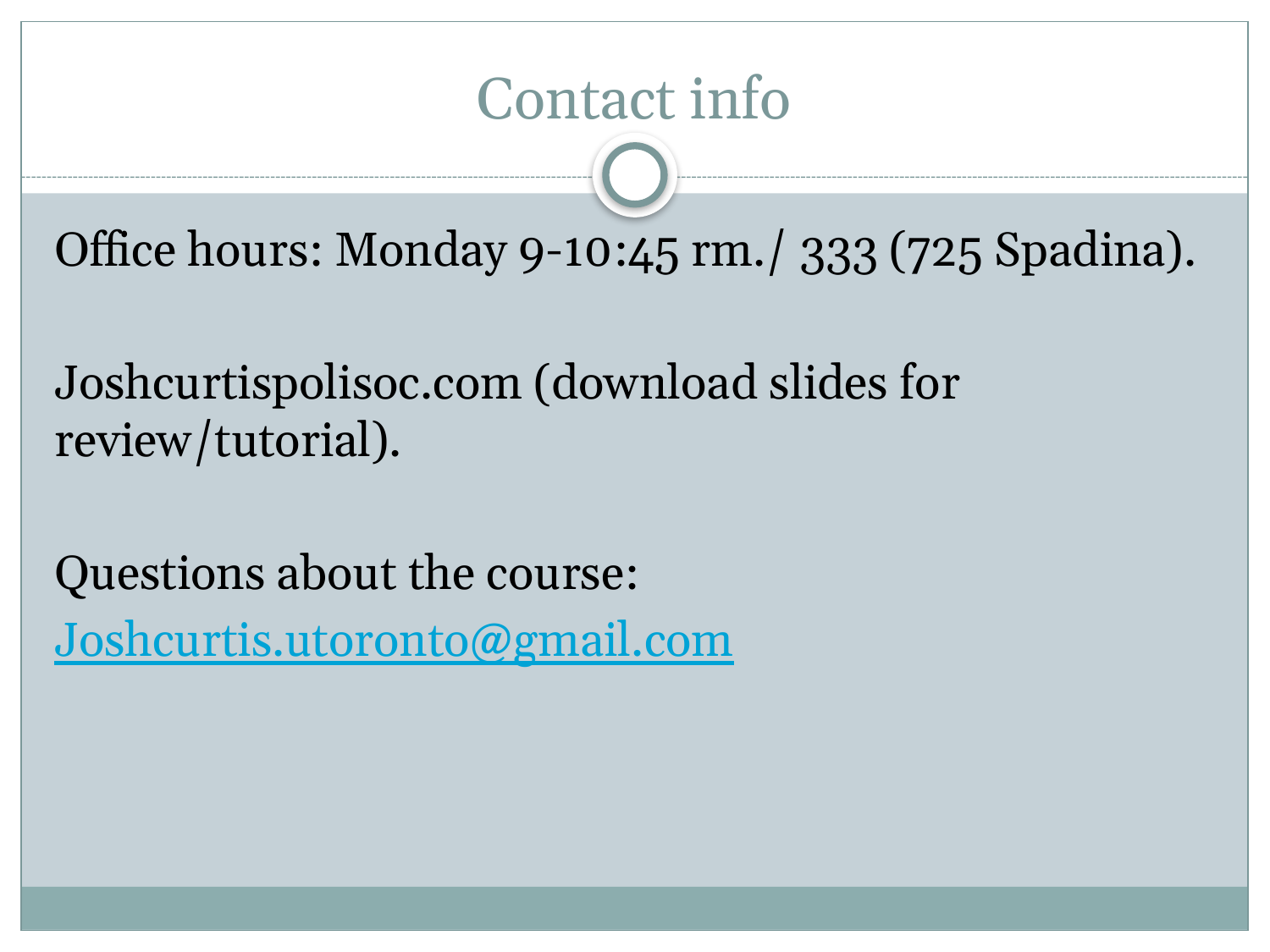

# Contact info
Office hours: Monday 9-10:45 rm./ 333 (725 Spadina).

Joshcurtispolisoc.com (download slides for review/tutorial).

Questions about the course:
Joshcurtis.utoronto@gmail.com